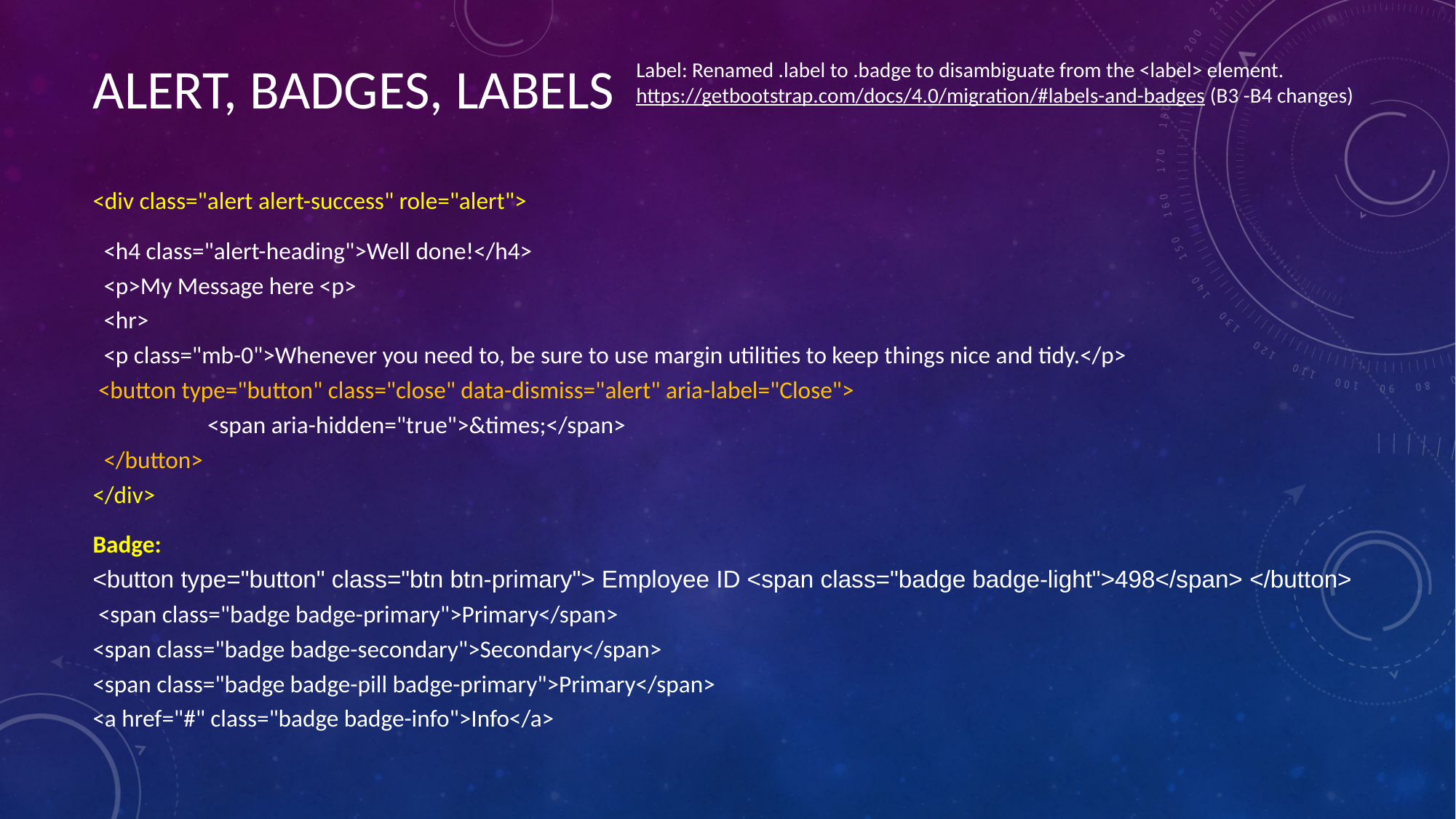

# ALERT, BADGES, LABELS

Label: Renamed .label to .badge to disambiguate from the <label> element.
https://getbootstrap.com/docs/4.0/migration/#labels-and-badges (B3 -B4 changes)
<div class="alert alert-success" role="alert">
  <h4 class="alert-heading">Well done!</h4>
  <p>My Message here <p>
  <hr>
  <p class="mb-0">Whenever you need to, be sure to use margin utilities to keep things nice and tidy.</p>
 <button type="button" class="close" data-dismiss="alert" aria-label="Close">
   	 <span aria-hidden="true">&times;</span>
  </button>
</div>
Badge:
<button type="button" class="btn btn-primary"> Employee ID <span class="badge badge-light">498</span> </button>
 <span class="badge badge-primary">Primary</span>
<span class="badge badge-secondary">Secondary</span>
<span class="badge badge-pill badge-primary">Primary</span>
<a href="#" class="badge badge-info">Info</a>